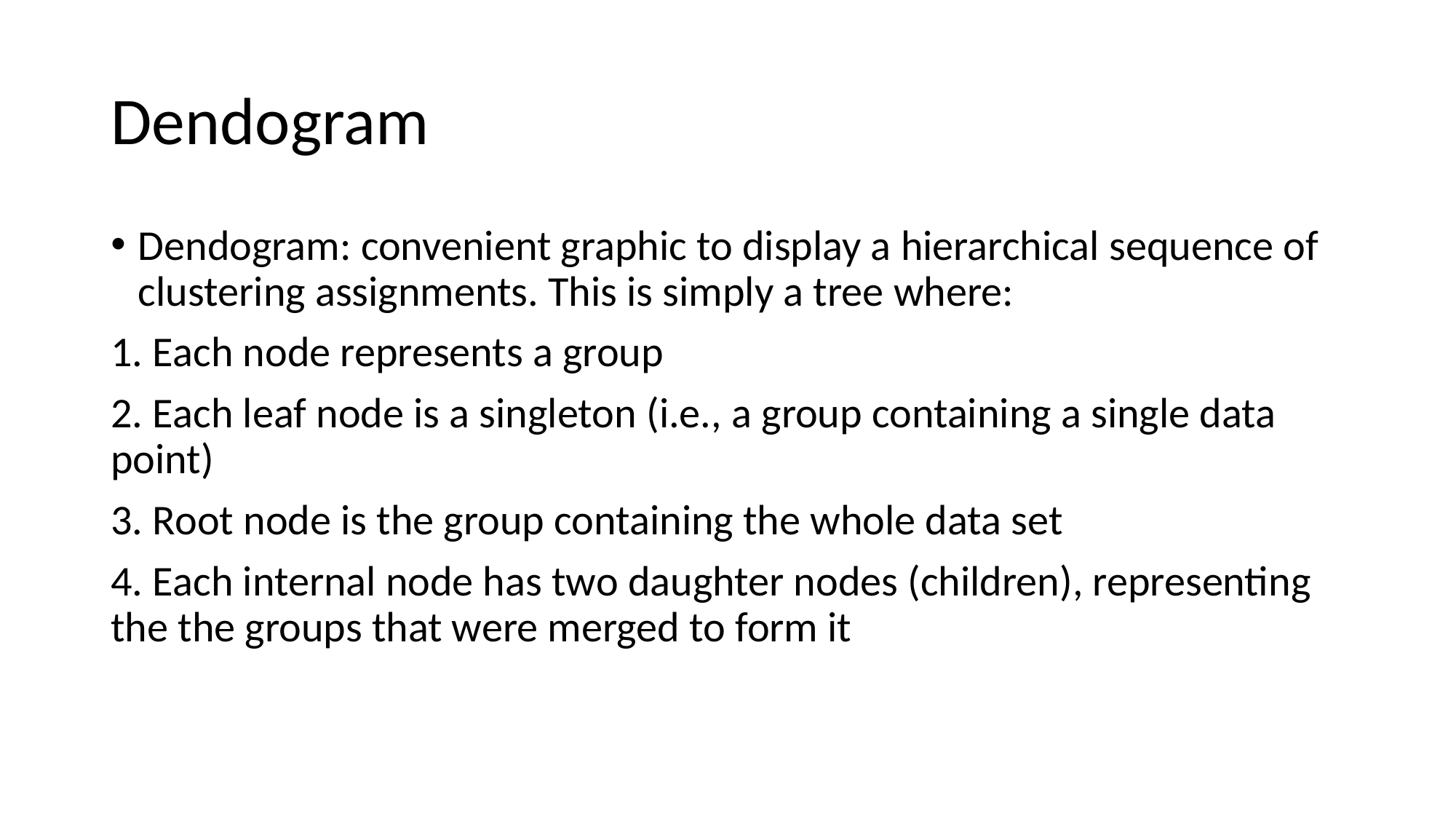

# Dendogram
Dendogram: convenient graphic to display a hierarchical sequence of clustering assignments. This is simply a tree where:
1. Each node represents a group
2. Each leaf node is a singleton (i.e., a group containing a single data point)
3. Root node is the group containing the whole data set
4. Each internal node has two daughter nodes (children), representing the the groups that were merged to form it